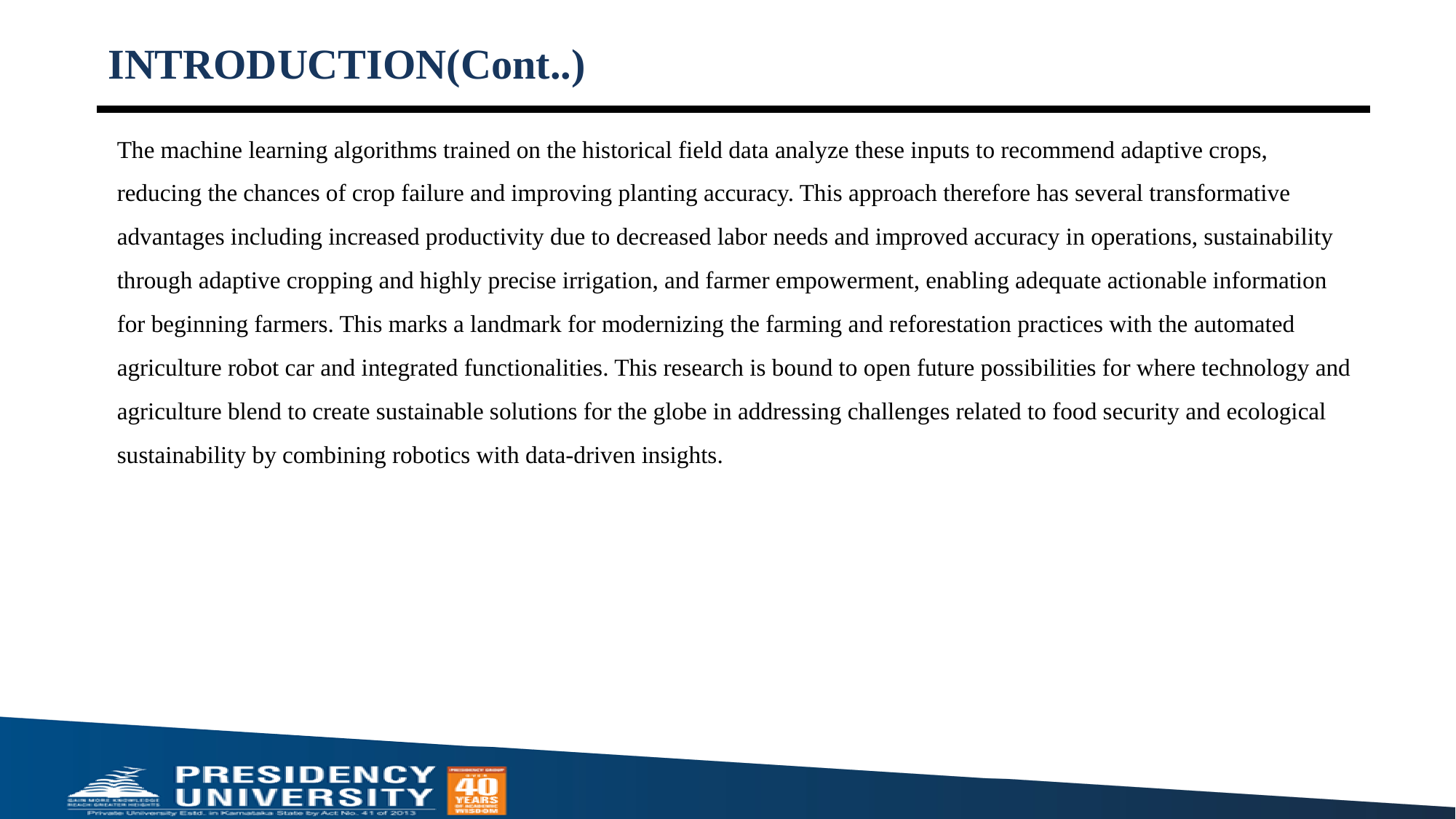

# INTRODUCTION(Cont..)
The machine learning algorithms trained on the historical field data analyze these inputs to recommend adaptive crops, reducing the chances of crop failure and improving planting accuracy. This approach therefore has several transformative advantages including increased productivity due to decreased labor needs and improved accuracy in operations, sustainability through adaptive cropping and highly precise irrigation, and farmer empowerment, enabling adequate actionable information for beginning farmers. This marks a landmark for modernizing the farming and reforestation practices with the automated agriculture robot car and integrated functionalities. This research is bound to open future possibilities for where technology and agriculture blend to create sustainable solutions for the globe in addressing challenges related to food security and ecological sustainability by combining robotics with data-driven insights.